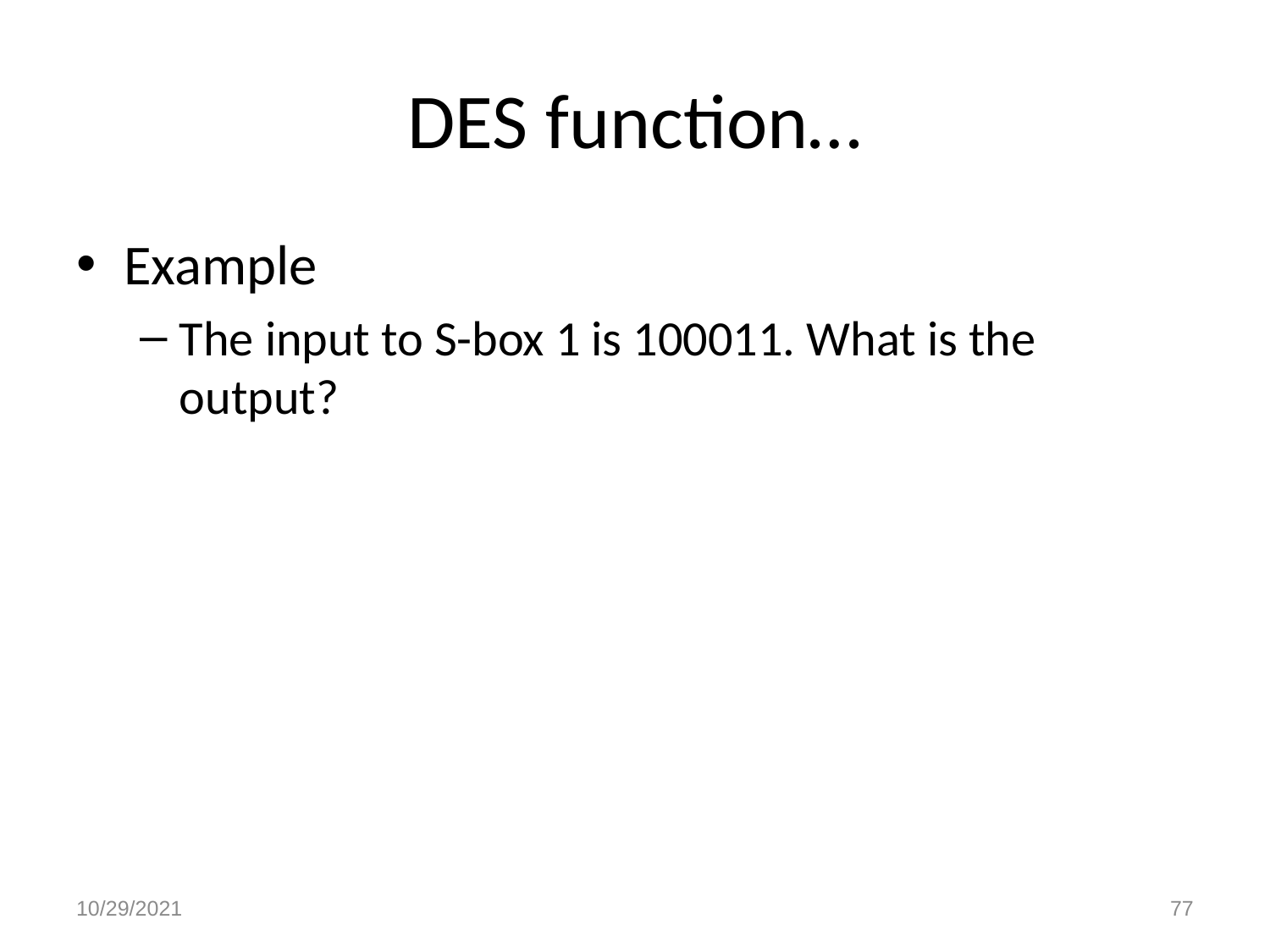

# DES function…
Example
The input to S-box 1 is 100011. What is the output?

10/29/2021
77